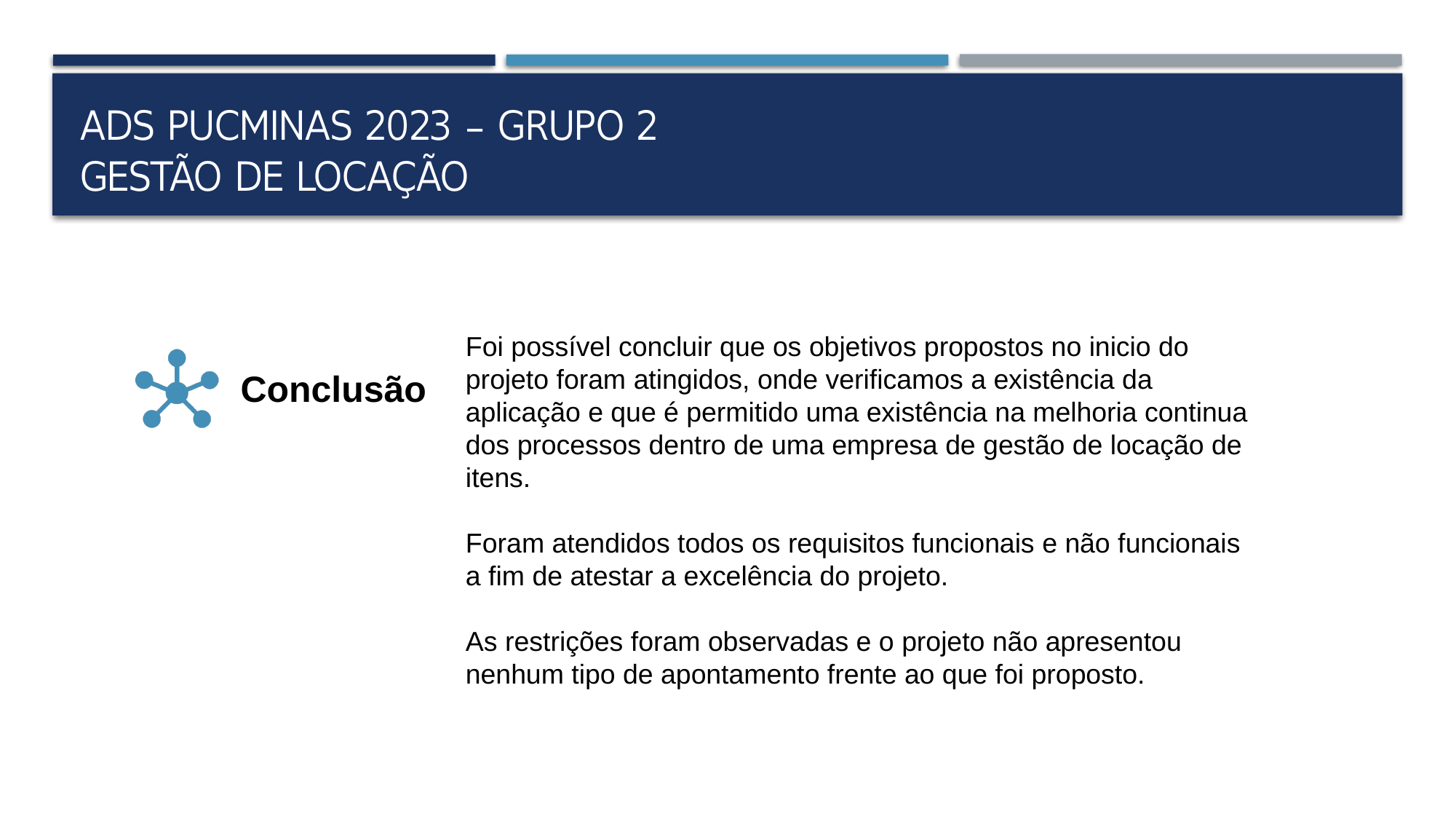

# Ads pucminas 2023 – grupo 2 gestão de locação
Foi possível concluir que os objetivos propostos no inicio do projeto foram atingidos, onde verificamos a existência da aplicação e que é permitido uma existência na melhoria continua dos processos dentro de uma empresa de gestão de locação de itens.

Foram atendidos todos os requisitos funcionais e não funcionais a fim de atestar a excelência do projeto.

As restrições foram observadas e o projeto não apresentou nenhum tipo de apontamento frente ao que foi proposto.

Conclusão